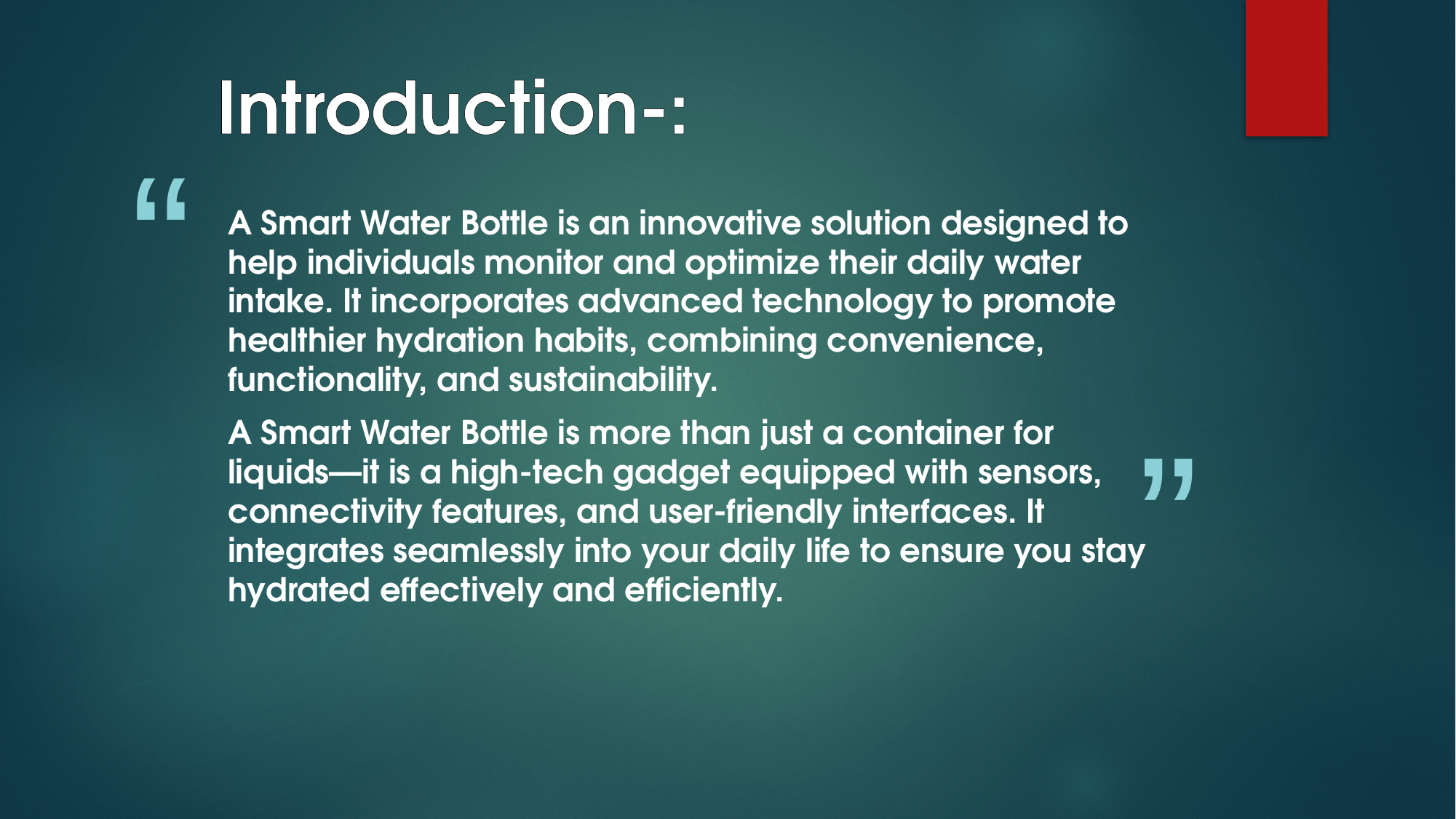

# Introduction-:
A Smart Water Bottle is an innovative solution designed to help individuals monitor and optimize their daily water intake. It incorporates advanced technology to promote healthier hydration habits, combining convenience, functionality, and sustainability.
A Smart Water Bottle is more than just a container for liquids—it is a high-tech gadget equipped with sensors, connectivity features, and user-friendly interfaces. It integrates seamlessly into your daily life to ensure you stay hydrated effectively and efficiently.